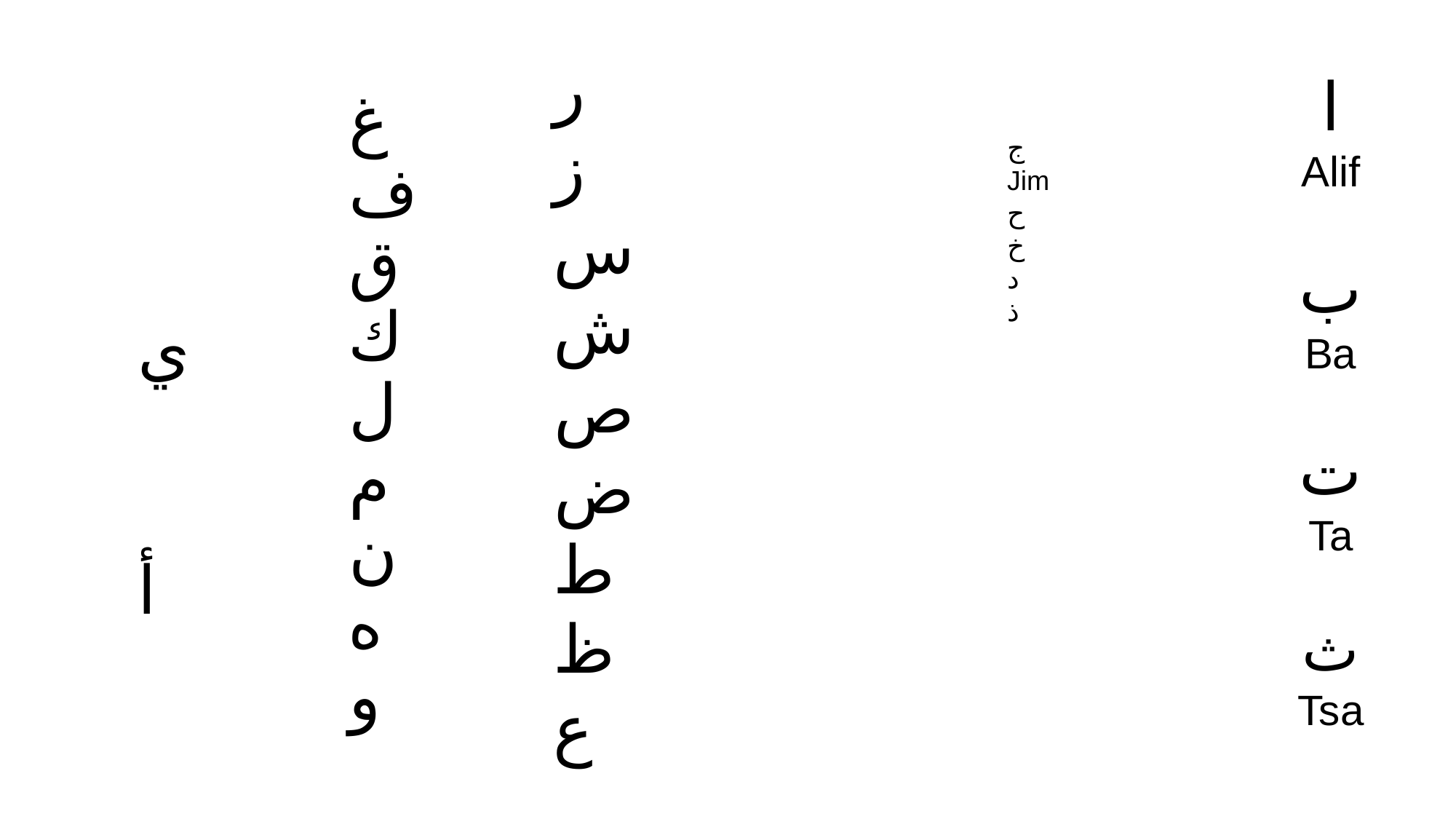

# غ ف ق ك ل م ن ه و
ر
ز
س
ش
ص
ض
ط
ظ
ع
ا
Alif

ب
Ba

ت
Ta

ث
Tsa
ج
Jim
ح
خ
د
ذ
ي
أ